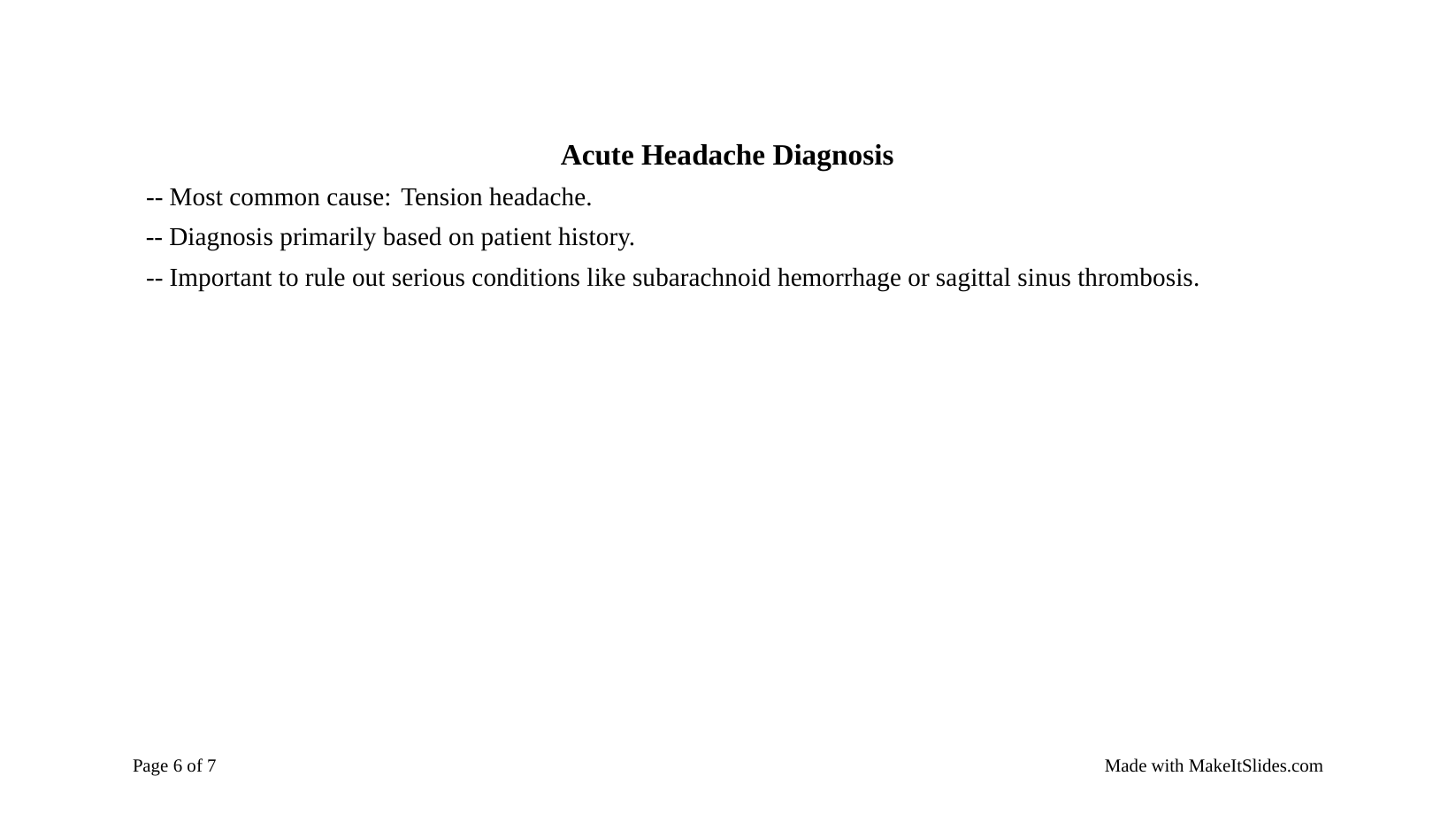

Acute Headache Diagnosis
-- Most common cause:
Tension headache.
-- Diagnosis primarily based on patient history.
-- Important to rule out serious conditions like subarachnoid hemorrhage or sagittal sinus thrombosis.
Page 6 of 7
Made with MakeItSlides.com